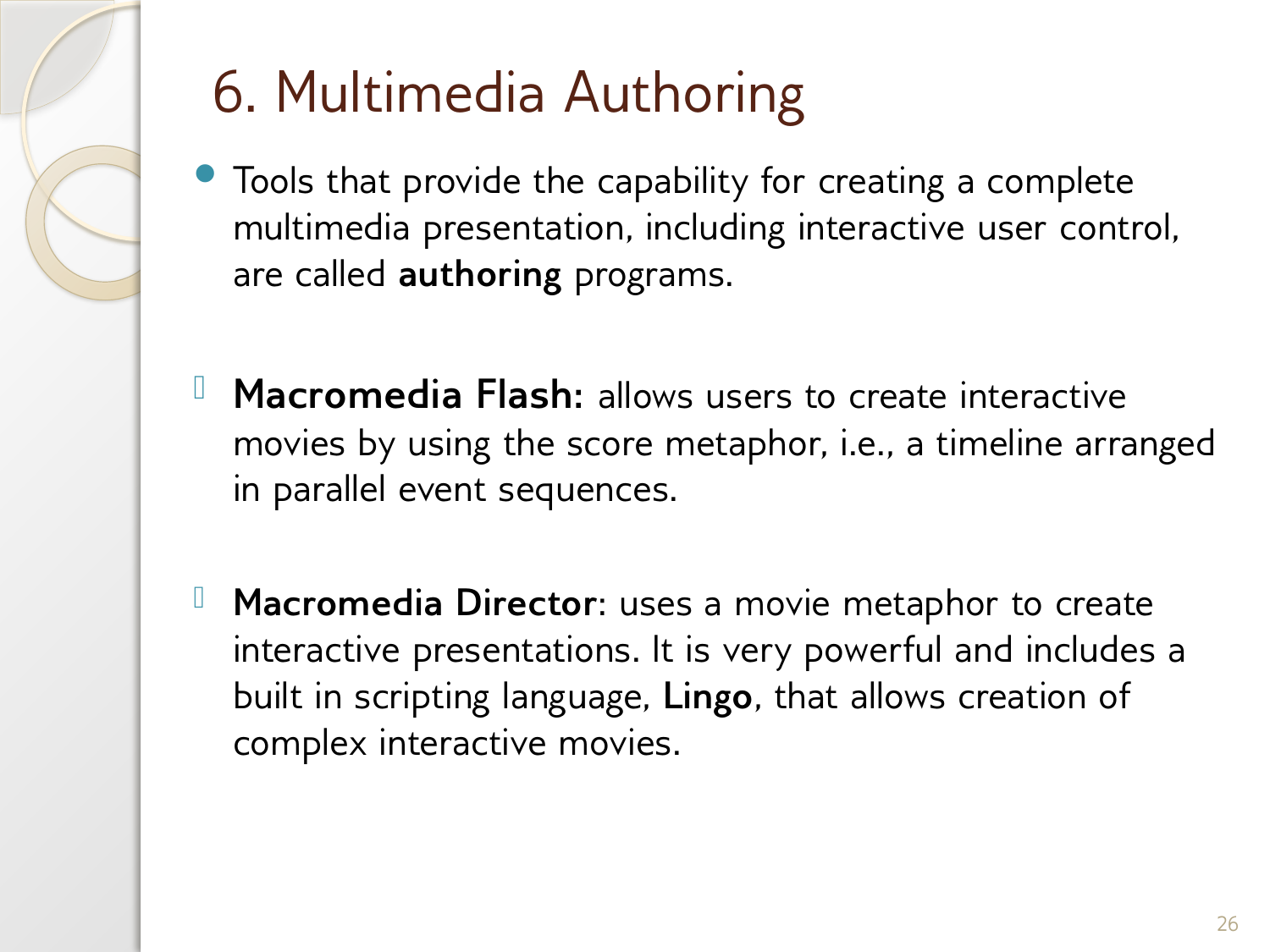

# 6. Multimedia Authoring
Tools that provide the capability for creating a complete multimedia presentation, including interactive user control, are called authoring programs.

Macromedia Flash: allows users to create interactive movies by using the score metaphor, i.e., a timeline arranged in parallel event sequences.

Macromedia Director: uses a movie metaphor to create interactive presentations. It is very powerful and includes a built in scripting language, Lingo, that allows creation of complex interactive movies.

26